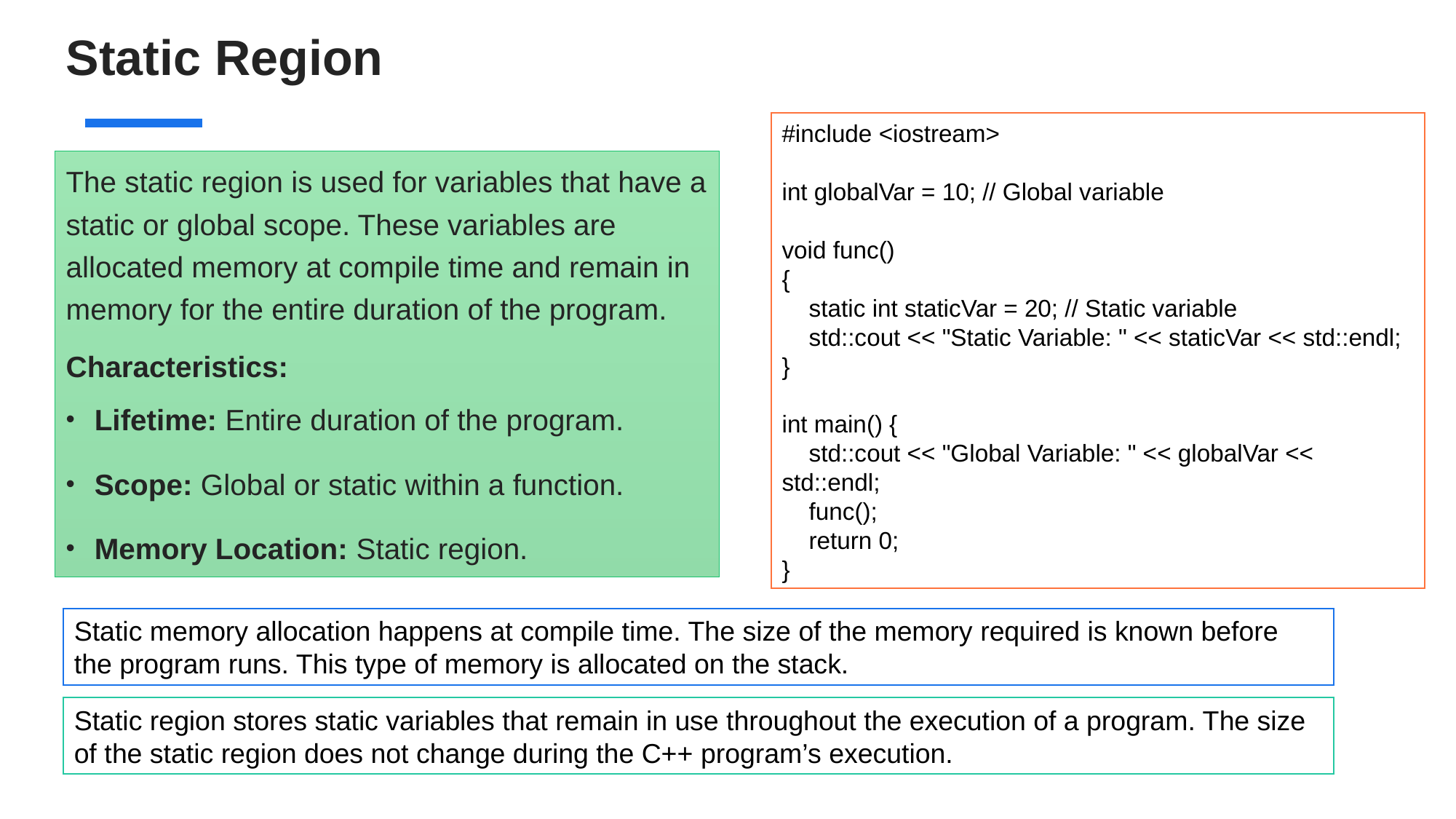

# Static Region
#include <iostream>

int globalVar = 10; // Global variable

void func()
{
    static int staticVar = 20; // Static variable
    std::cout << "Static Variable: " << staticVar << std::endl;
}

int main() {
    std::cout << "Global Variable: " << globalVar << std::endl;
    func();
    return 0;
}
The static region is used for variables that have a static or global scope. These variables are allocated memory at compile time and remain in memory for the entire duration of the program.
Characteristics:
Lifetime: Entire duration of the program.
Scope: Global or static within a function.
Memory Location: Static region.

Static memory allocation happens at compile time. The size of the memory required is known before the program runs. This type of memory is allocated on the stack.
Static region stores static variables that remain in use throughout the execution of a program. The size of the static region does not change during the C++ program’s execution.